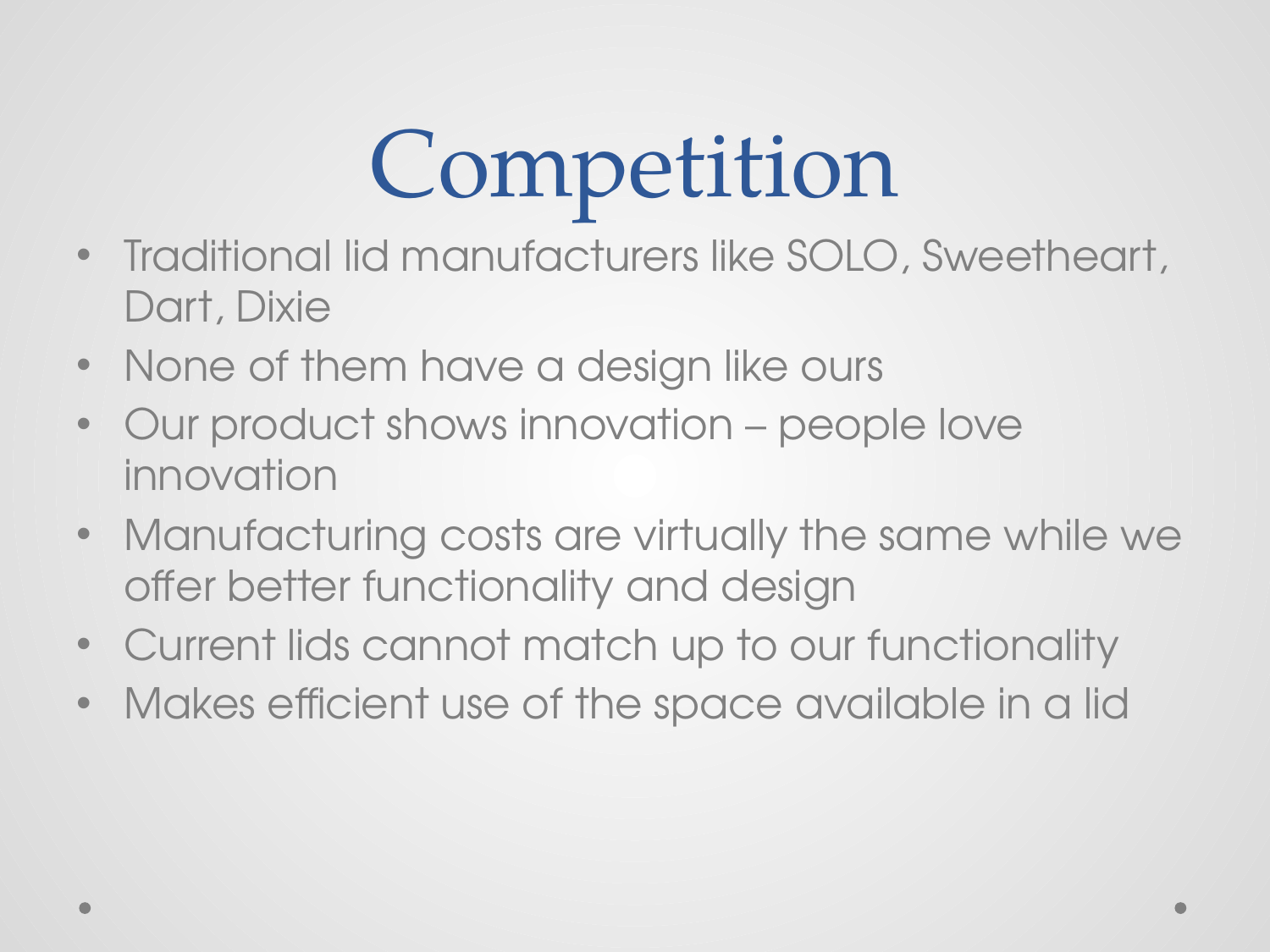

# Competition
Traditional lid manufacturers like SOLO, Sweetheart, Dart, Dixie
None of them have a design like ours
Our product shows innovation – people love innovation
Manufacturing costs are virtually the same while we offer better functionality and design
Current lids cannot match up to our functionality
Makes efficient use of the space available in a lid